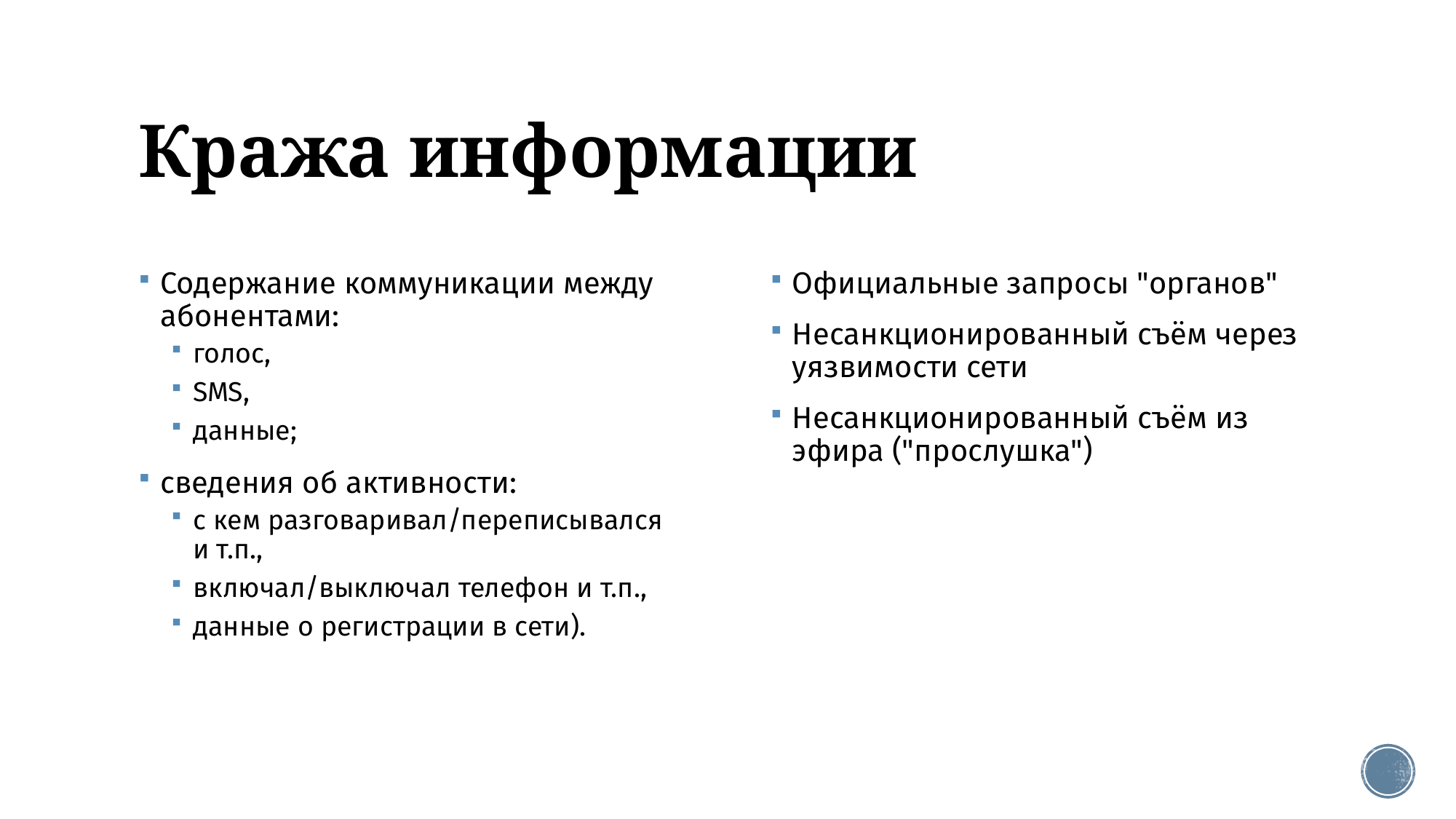

# Кража информации
Содержание коммуникации между абонентами:
голос,
SMS,
данные;
сведения об активности:
с кем разговаривал/переписывался и т.п.,
включал/выключал телефон и т.п.,
данные о регистрации в сети).

Официальные запросы "органов"
Несанкционированный съём через уязвимости сети
Несанкционированный съём из эфира ("прослушка")